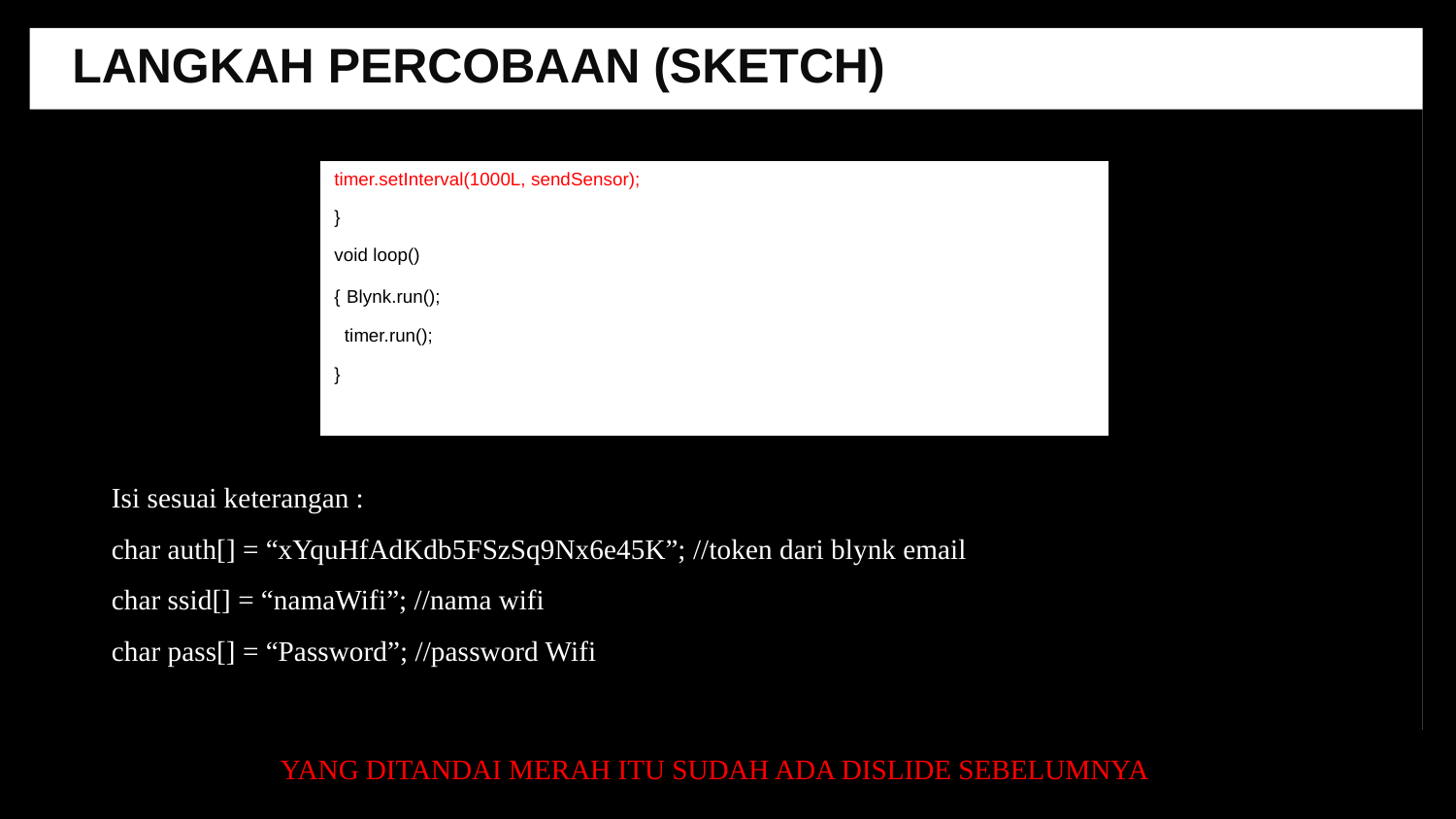

LANGKAH PERCOBAAN (SKETCH)

Isi sesuai keterangan :
char auth[] = “xYquHfAdKdb5FSzSq9Nx6e45K”; //token dari blynk email
char ssid[] = “namaWifi”; //nama wifi
char pass[] = “Password”; //password Wifi

timer.setInterval(1000L, sendSensor);
}
void loop()
{ Blynk.run();
  timer.run();
}
YANG DITANDAI MERAH ITU SUDAH ADA DISLIDE SEBELUMNYA